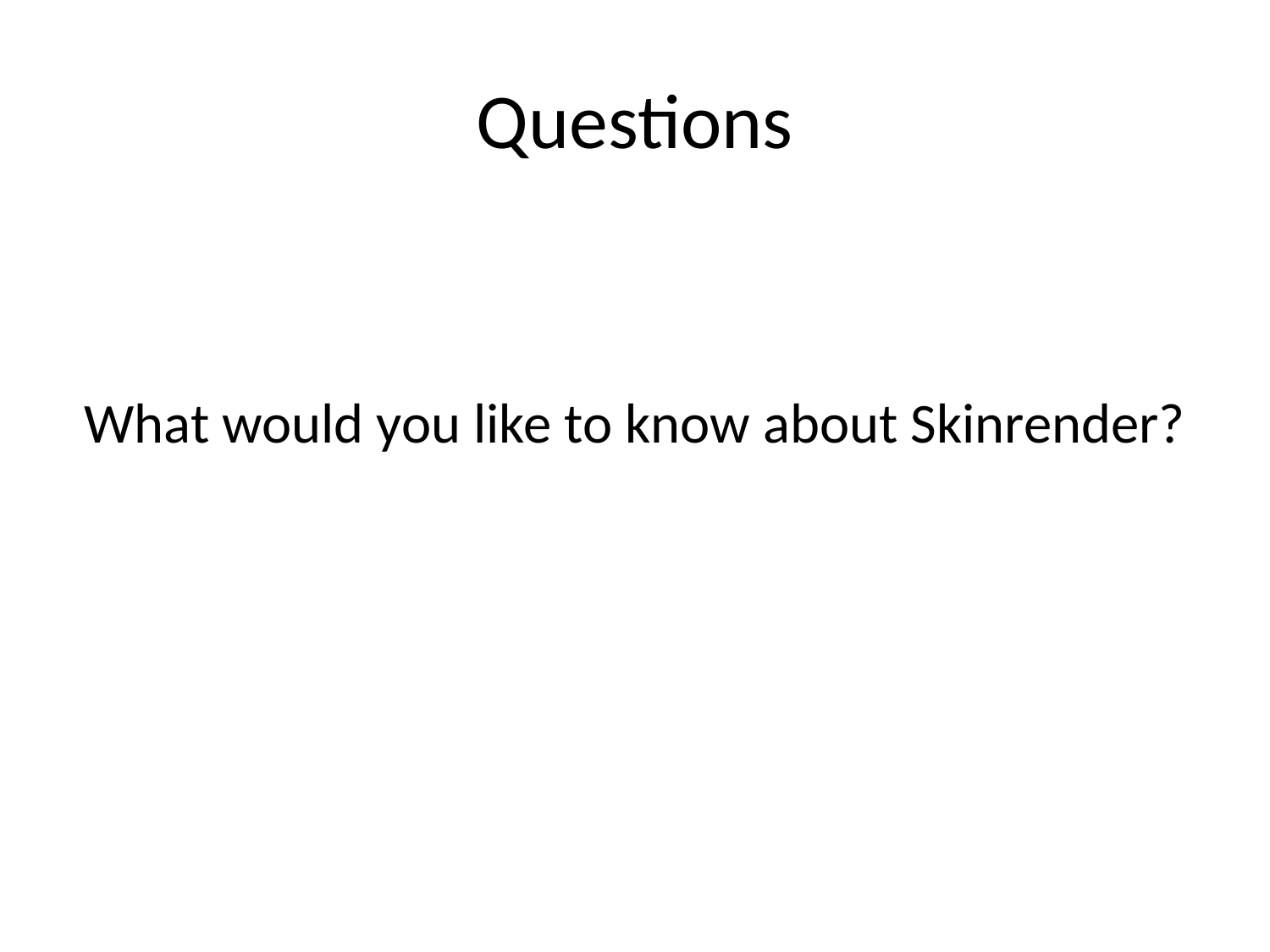

# Questions

What would you like to know about Skinrender?